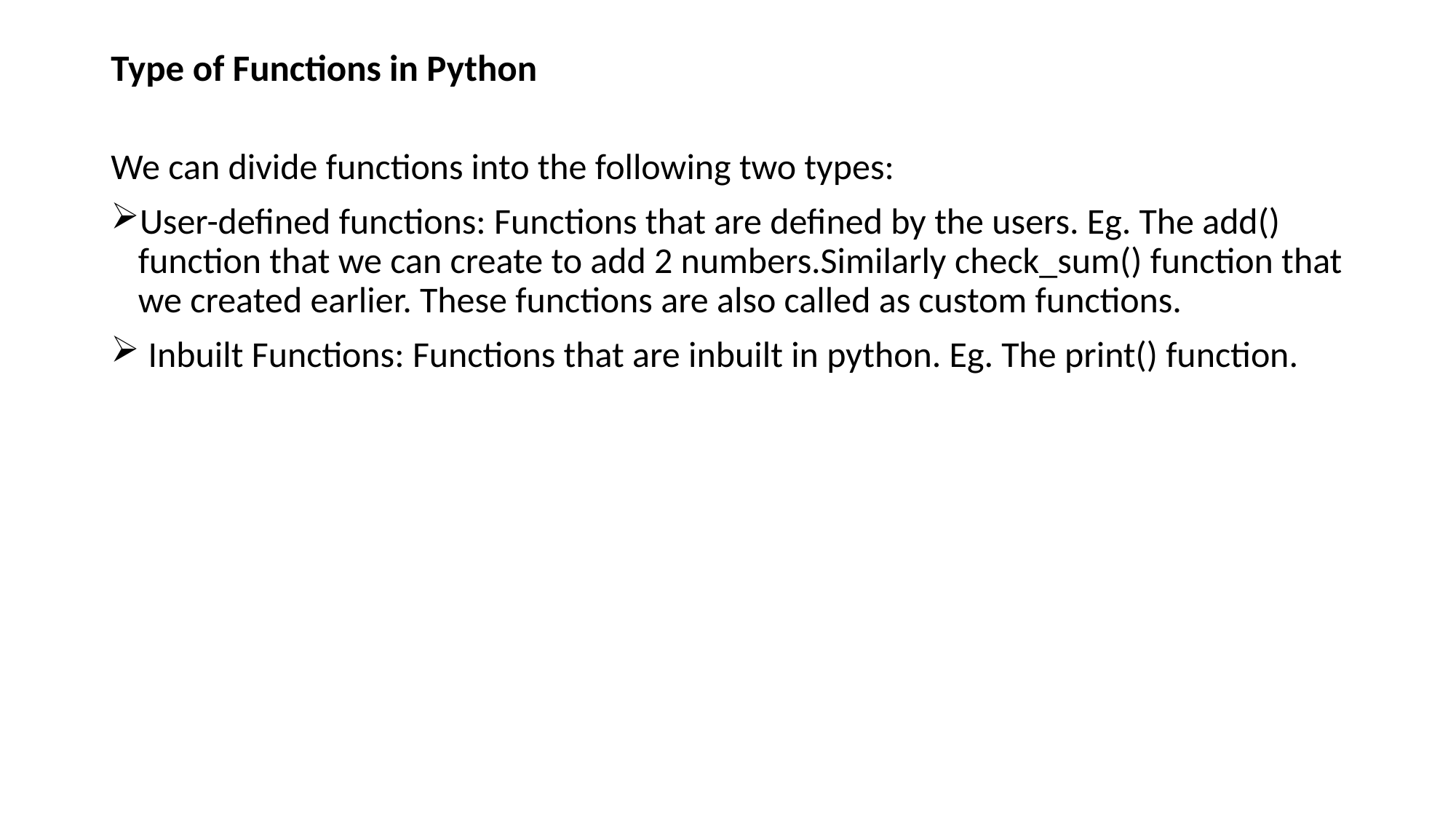

# Type of Functions in Python
We can divide functions into the following two types:
User-defined functions: Functions that are defined by the users. Eg. The add() function that we can create to add 2 numbers.Similarly check_sum() function that we created earlier. These functions are also called as custom functions.
 Inbuilt Functions: Functions that are inbuilt in python. Eg. The print() function.